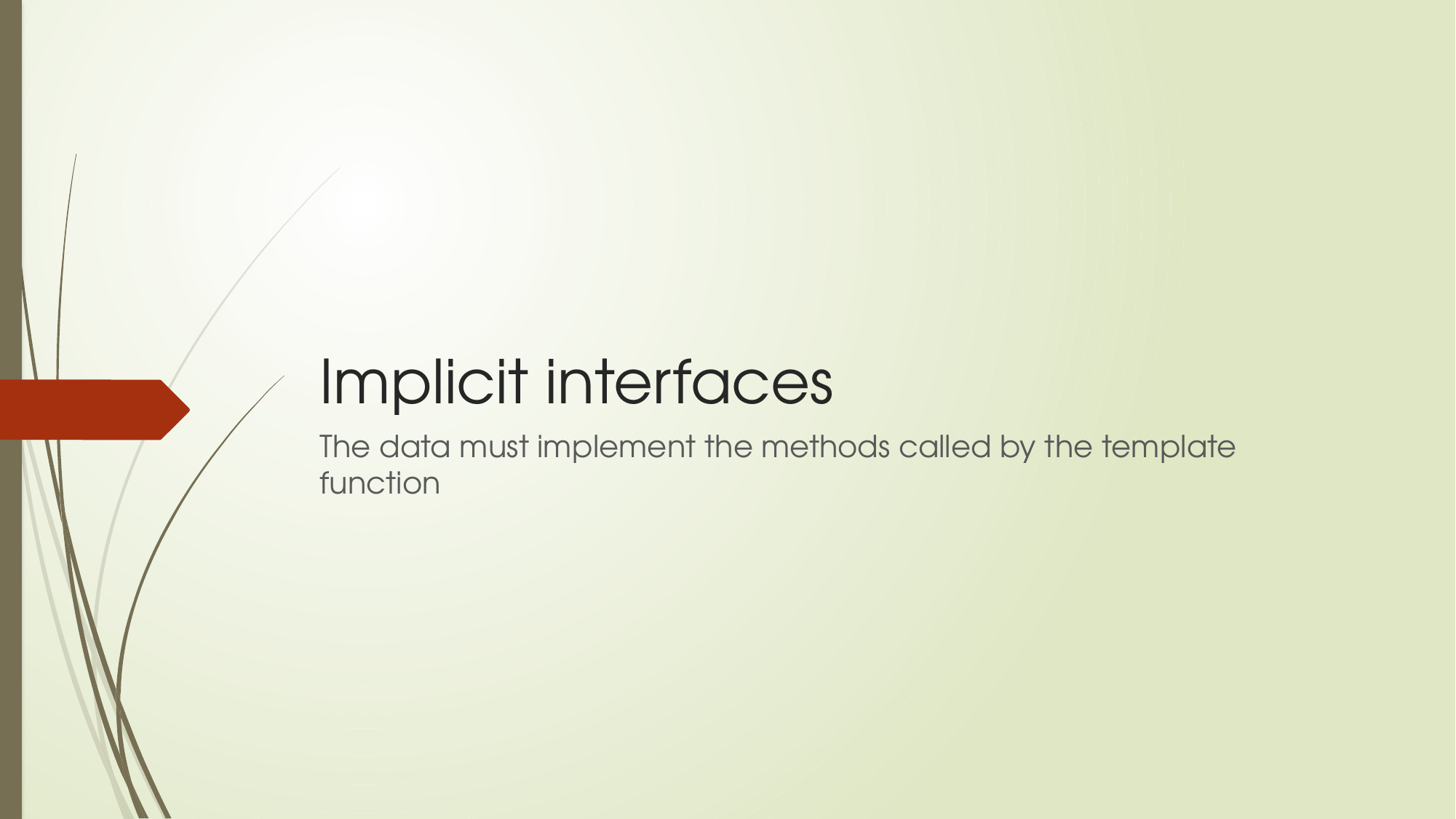

# Implicit interfaces
The data must implement the methods called by the template function